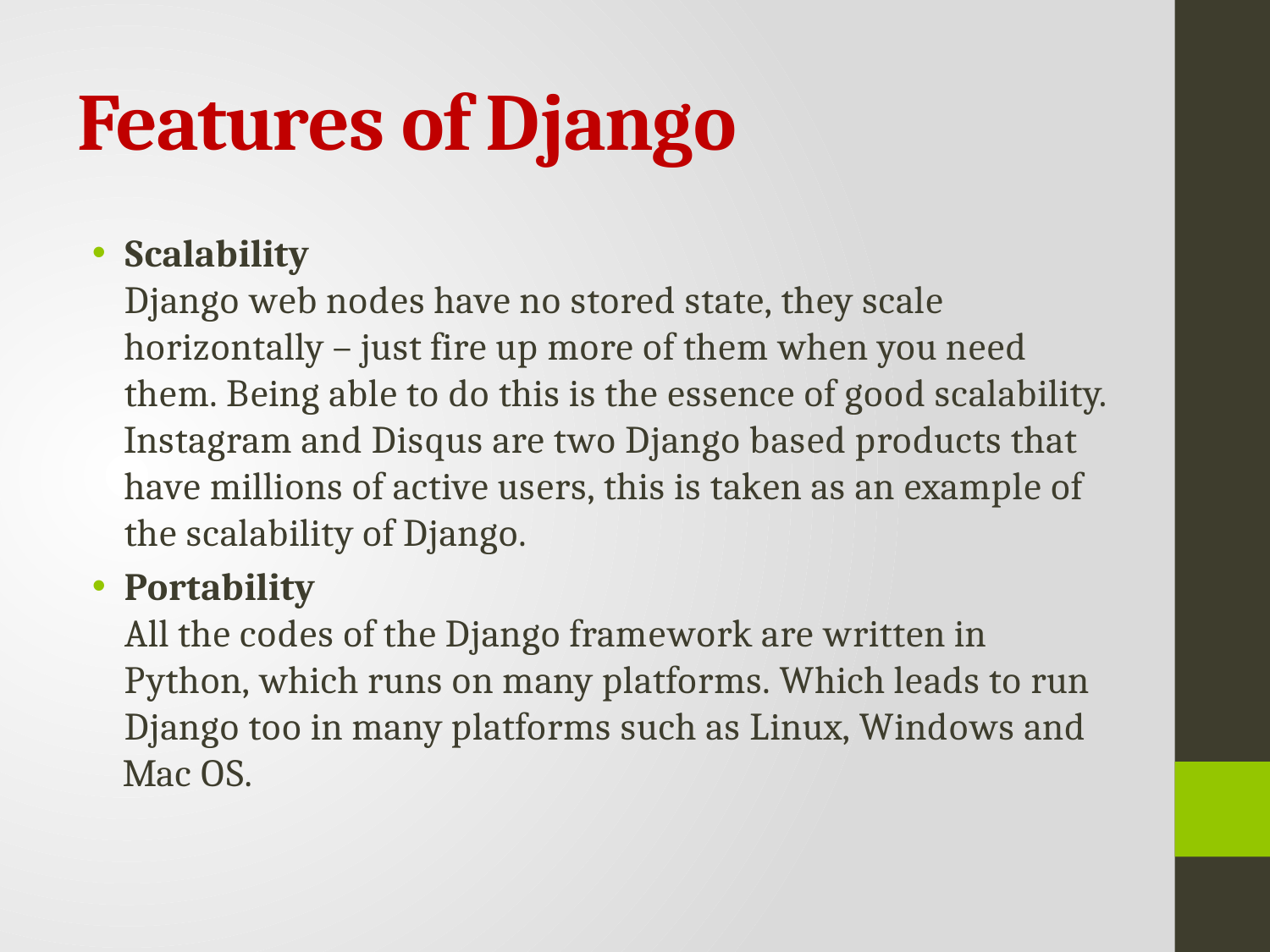

# Features of Django
Scalability
Django web nodes have no stored state, they scale horizontally – just fire up more of them when you need them. Being able to do this is the essence of good scalability. Instagram and Disqus are two Django based products that have millions of active users, this is taken as an example of the scalability of Django.
Portability
All the codes of the Django framework are written in Python, which runs on many platforms. Which leads to run Django too in many platforms such as Linux, Windows and Mac OS.